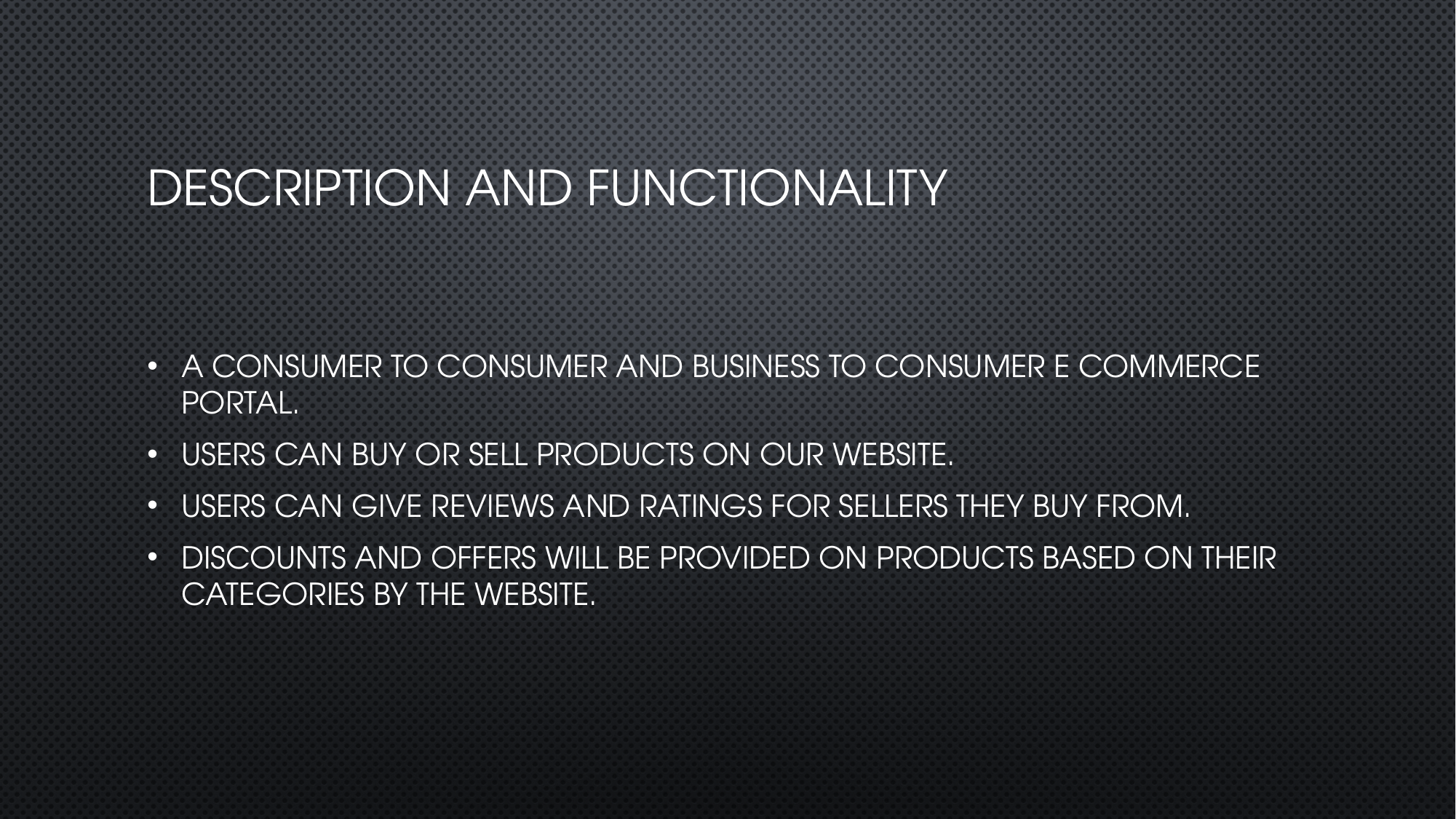

# Description and functionality
A consumer to consumer and business to consumer e commerce portal.
Users can buy or sell products on our website.
Users can give reviews and ratings for sellers they buy from.
Discounts and offers will be provided on products based on their categories by the website.